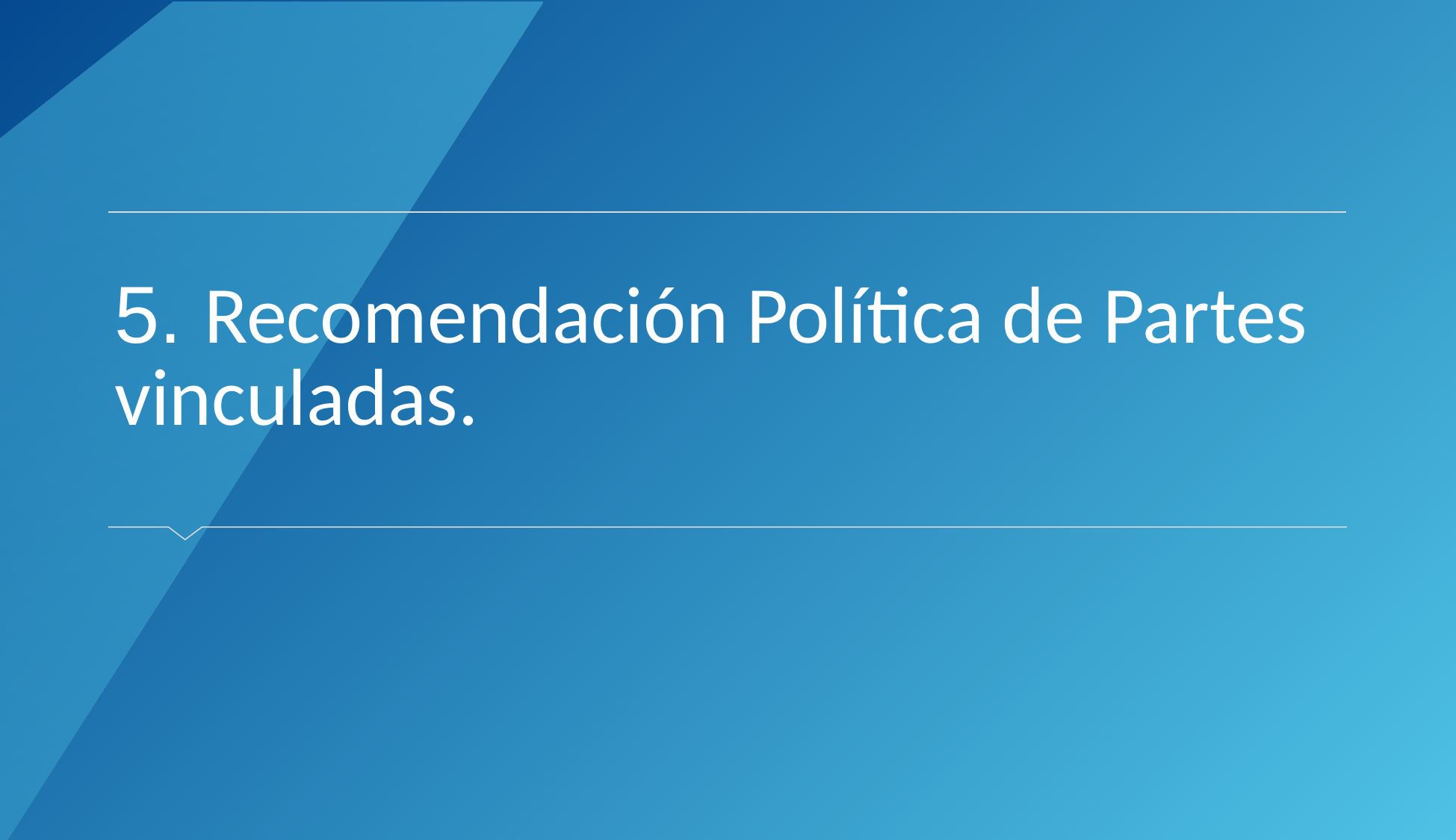

# 5. Recomendación Política de Partes vinculadas.